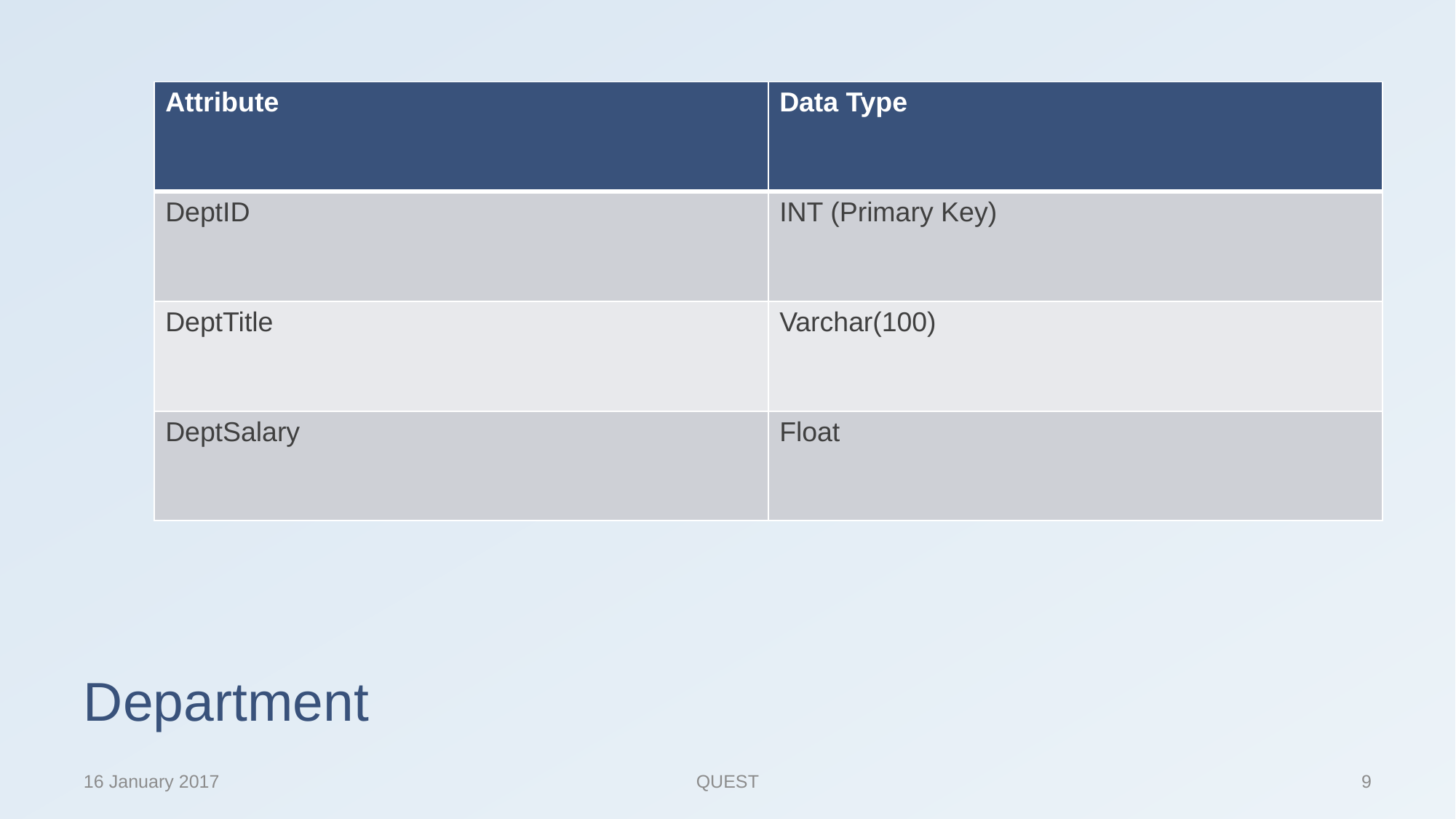

| Attribute | Data Type |
| --- | --- |
| DeptID | INT (Primary Key) |
| DeptTitle | Varchar(100) |
| DeptSalary | Float |
# Department
16 January 2017
QUEST
9